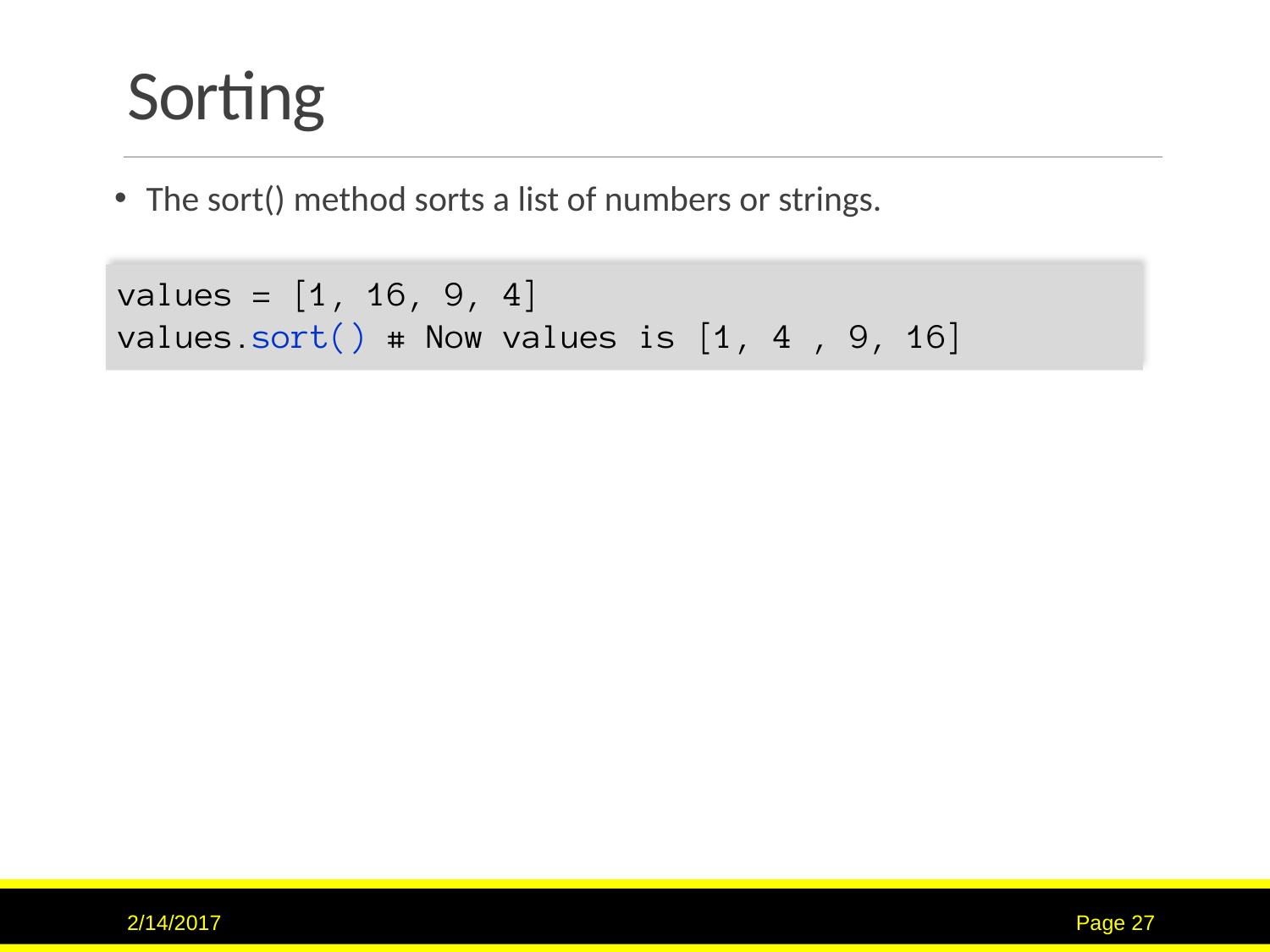

# Sorting
The sort() method sorts a list of numbers or strings.
values = [1, 16, 9, 4]
values.sort() # Now values is [1, 4 , 9, 16]
2/14/2017
Page 27